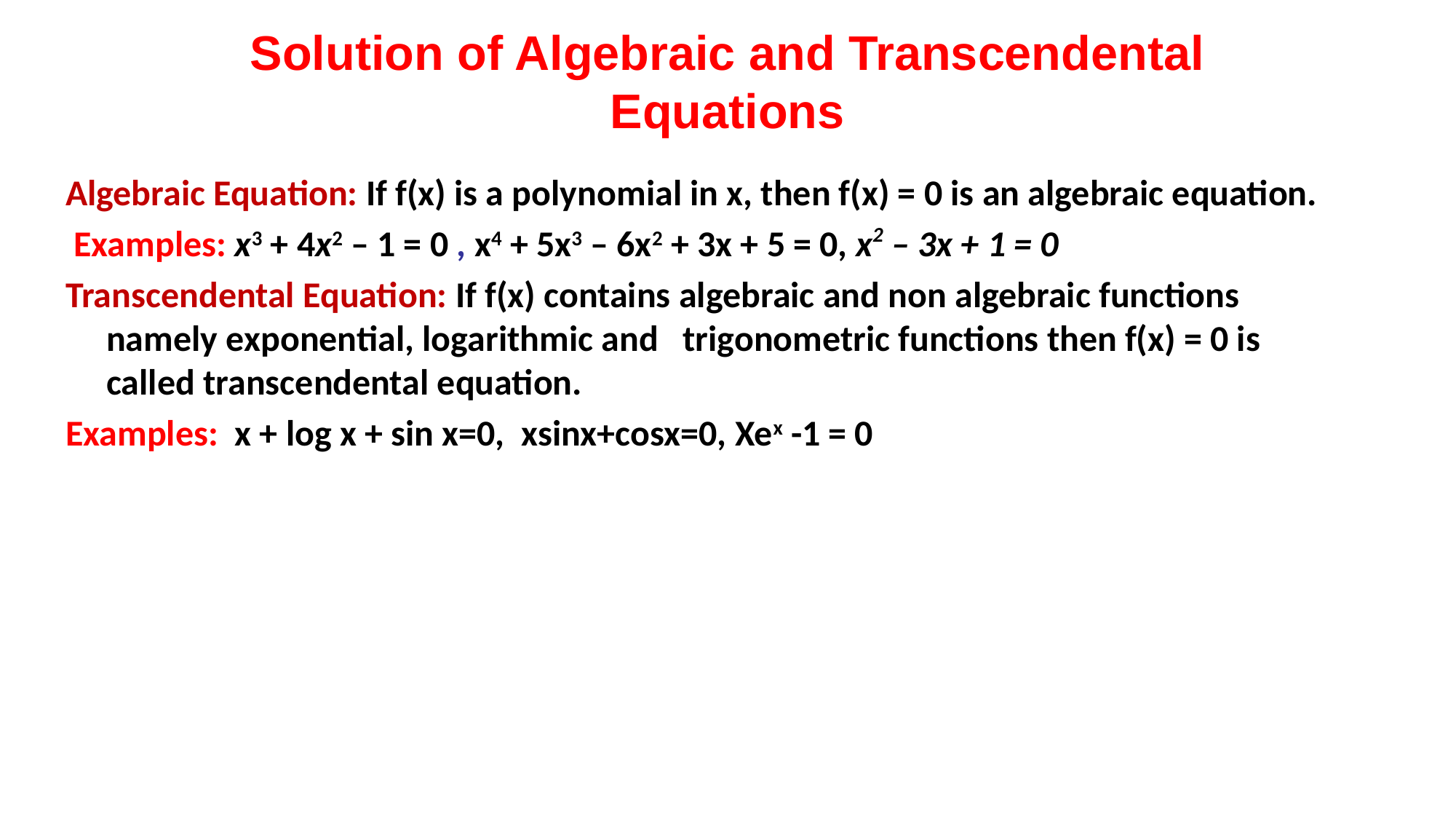

# Solution of Algebraic and Transcendental Equations
Algebraic Equation: If f(x) is a polynomial in x, then f(x) = 0 is an algebraic equation.
 Examples: x3 + 4x2 – 1 = 0 , x4 + 5x3 – 6x2 + 3x + 5 = 0, x2 – 3x + 1 = 0
Transcendental Equation: If f(x) contains algebraic and non algebraic functions namely exponential, logarithmic and   trigonometric functions then f(x) = 0 is called transcendental equation.
Examples:  x + log x + sin x=0,  xsinx+cosx=0, Xex -1 = 0